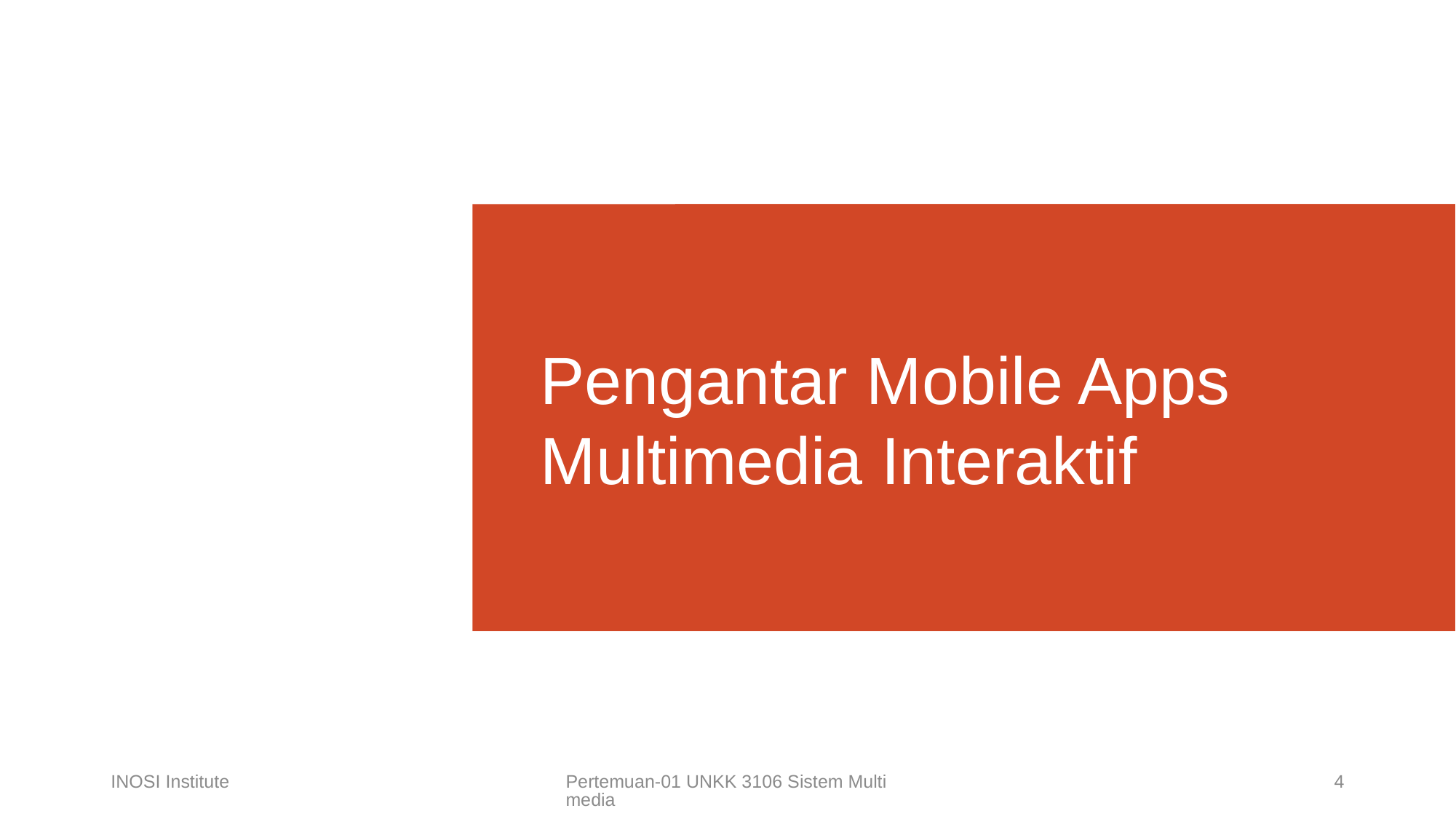

Pengantar Mobile Apps Multimedia Interaktif
INOSI Institute
Pertemuan-01 UNKK 3106 Sistem Multimedia
4